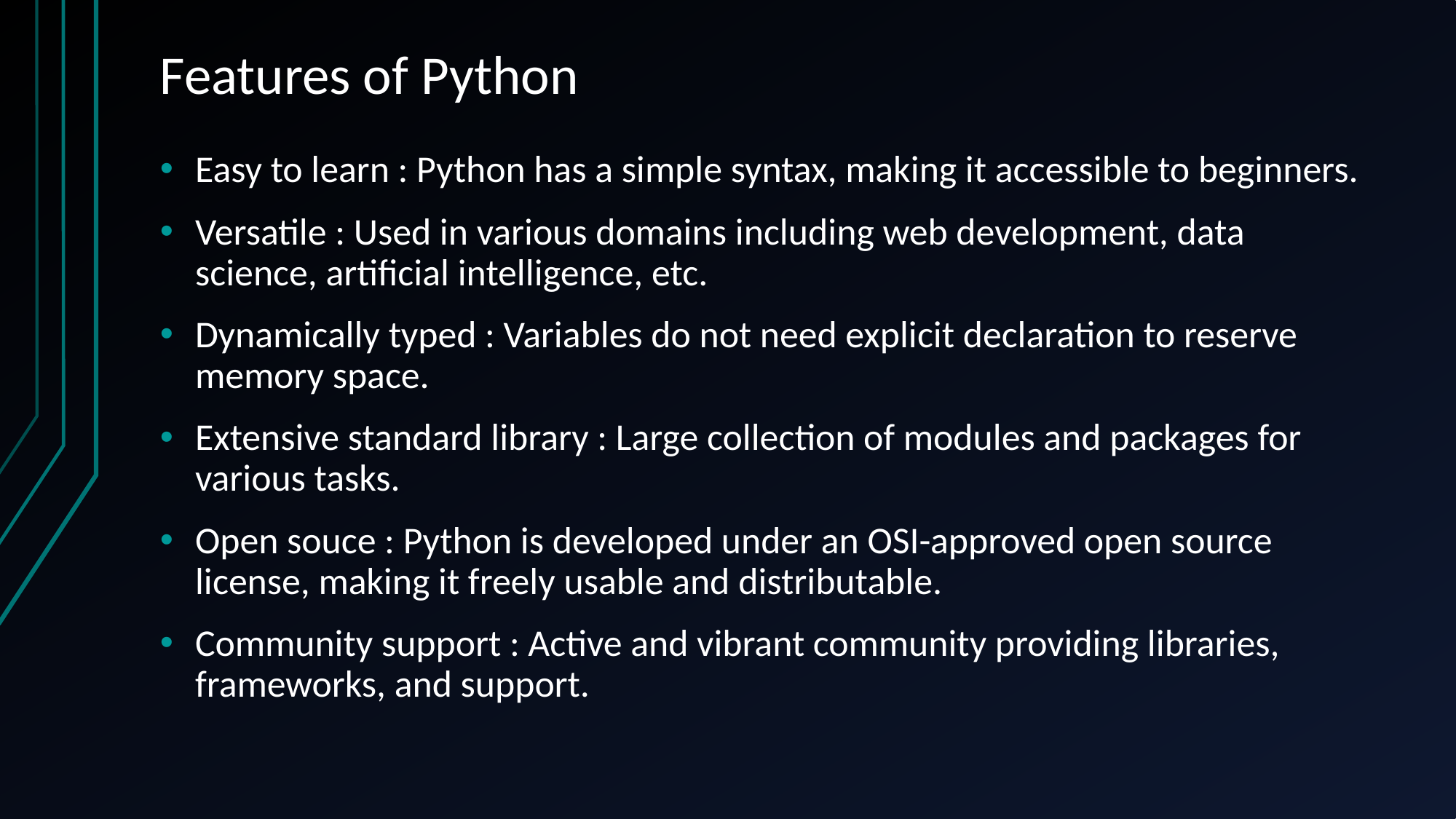

# Features of Python
Easy to learn : Python has a simple syntax, making it accessible to beginners.
Versatile : Used in various domains including web development, data science, artificial intelligence, etc.
Dynamically typed : Variables do not need explicit declaration to reserve memory space.
Extensive standard library : Large collection of modules and packages for various tasks.
Open souce : Python is developed under an OSI-approved open source license, making it freely usable and distributable.
Community support : Active and vibrant community providing libraries, frameworks, and support.